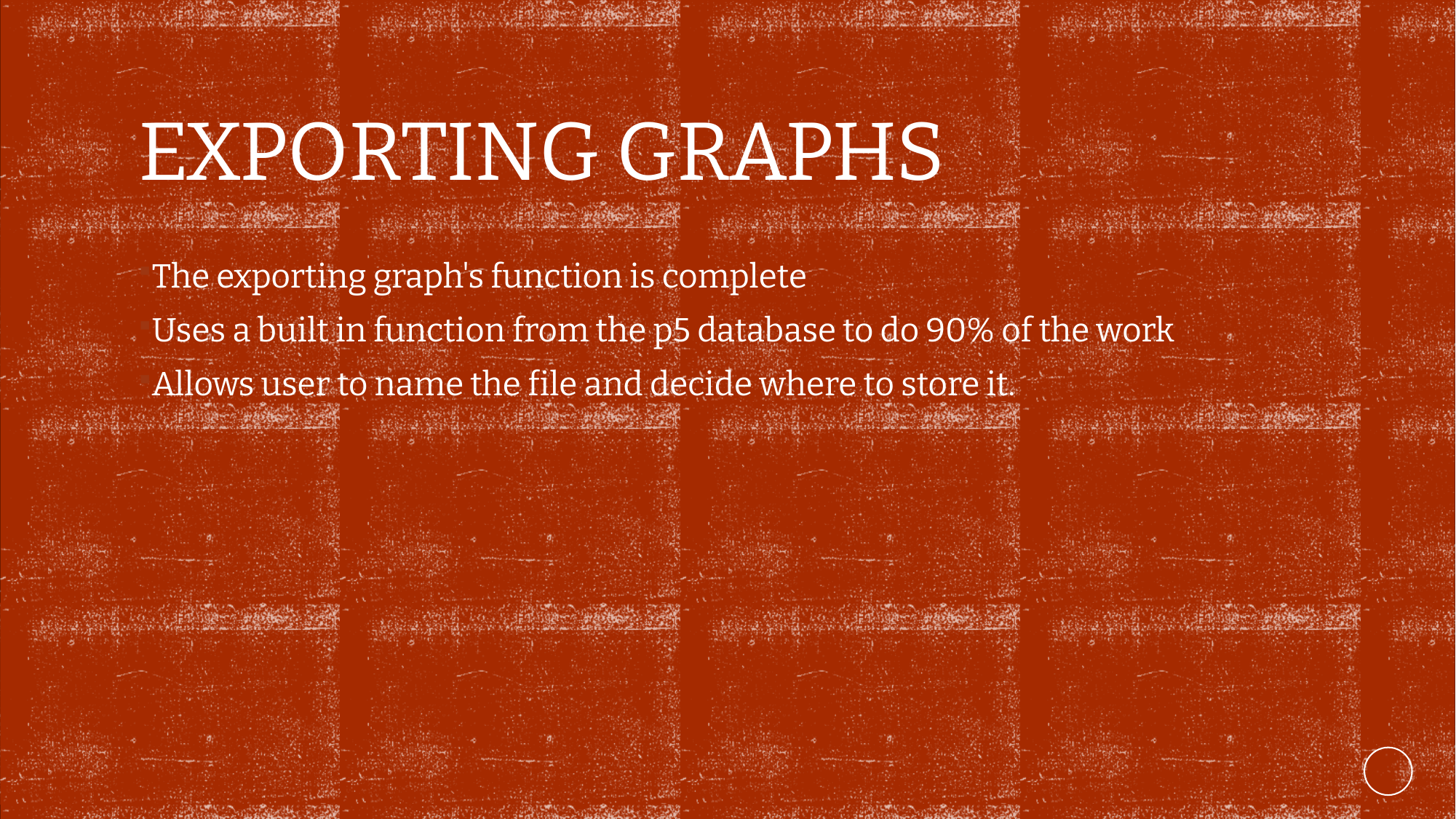

# Exporting graphs
The exporting graph's function is complete
Uses a built in function from the p5 database to do 90% of the work
Allows user to name the file and decide where to store it.